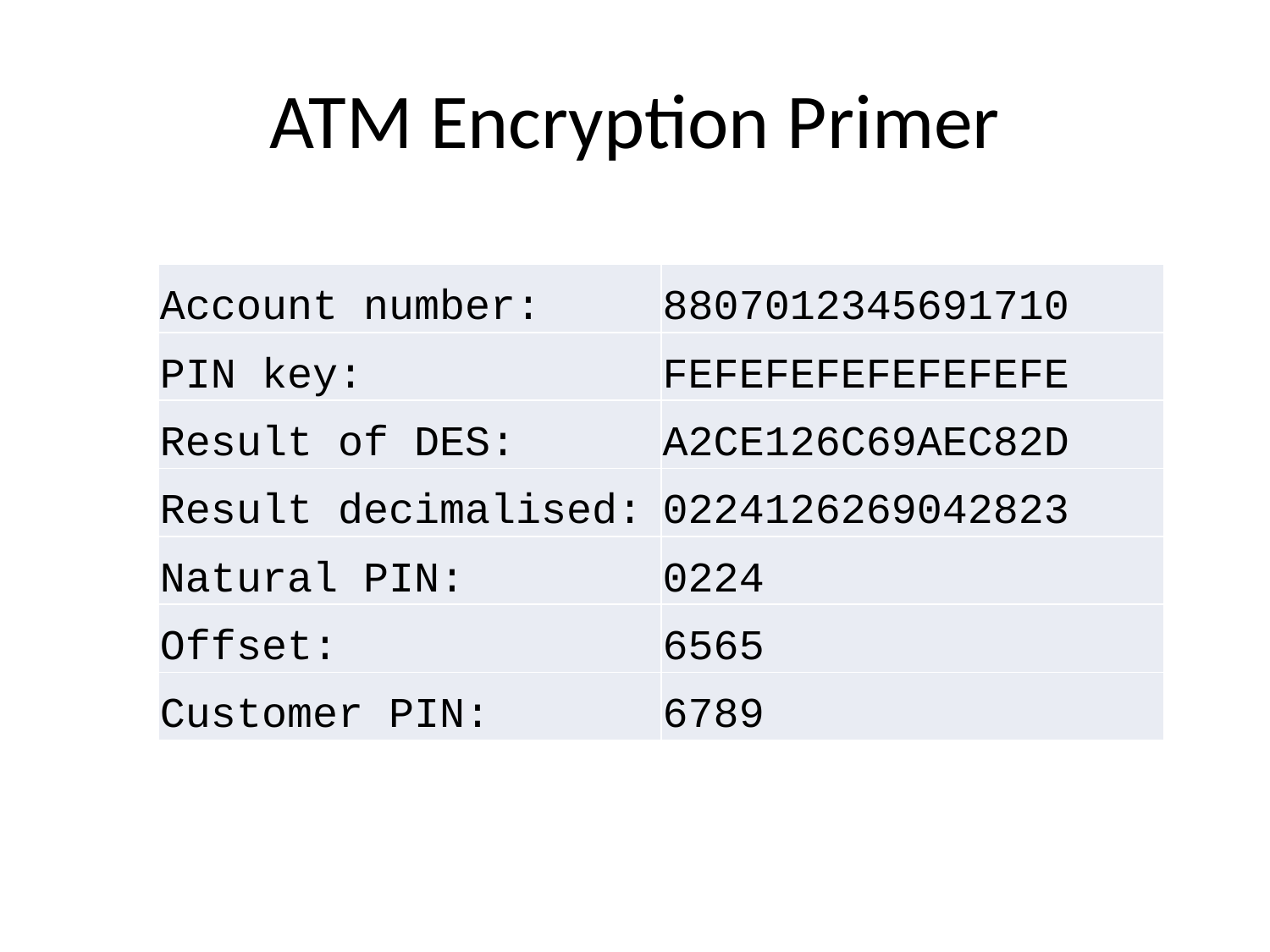

# ATM Encryption Primer
| Account number: | 8807012345691710 |
| --- | --- |
| PIN key: | FEFEFEFEFEFEFEFE |
| Result of DES: | A2CE126C69AEC82D |
| Result decimalised: | 0224126269042823 |
| Natural PIN: | 0224 |
| Offset: | 6565 |
| Customer PIN: | 6789 |